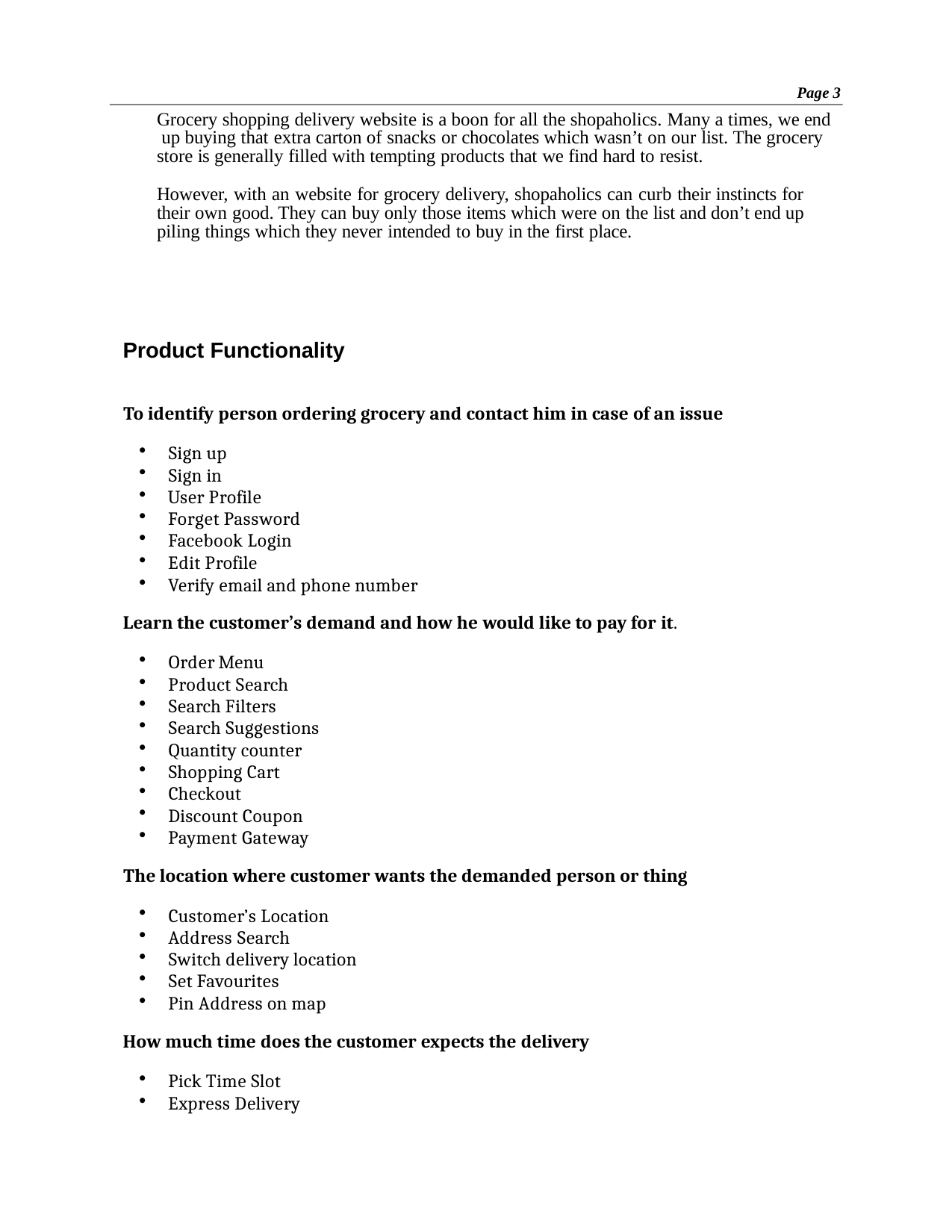

Page 3
Grocery shopping delivery website is a boon for all the shopaholics. Many a times, we end  up buying that extra carton of snacks or chocolates which wasn’t on our list. The grocery  store is generally filled with tempting products that we find hard to resist.

However, with an website for grocery delivery, shopaholics can curb their instincts for  their own good. They can buy only those items which were on the list and don’t end up  piling things which they never intended to buy in the first place.
Product Functionality

To identify person ordering grocery and contact him in case of an issue
Sign up
Sign in
User Profile
Forget Password
Facebook Login
Edit Profile
Verify email and phone number
Learn the customer’s demand and how he would like to pay for it.
Order Menu
Product Search
Search Filters
Search Suggestions
Quantity counter
Shopping Cart
Checkout
Discount Coupon
Payment Gateway
The location where customer wants the demanded person or thing
Customer’s Location
Address Search
Switch delivery location
Set Favourites
Pin Address on map
How much time does the customer expects the delivery
Pick Time Slot
Express Delivery